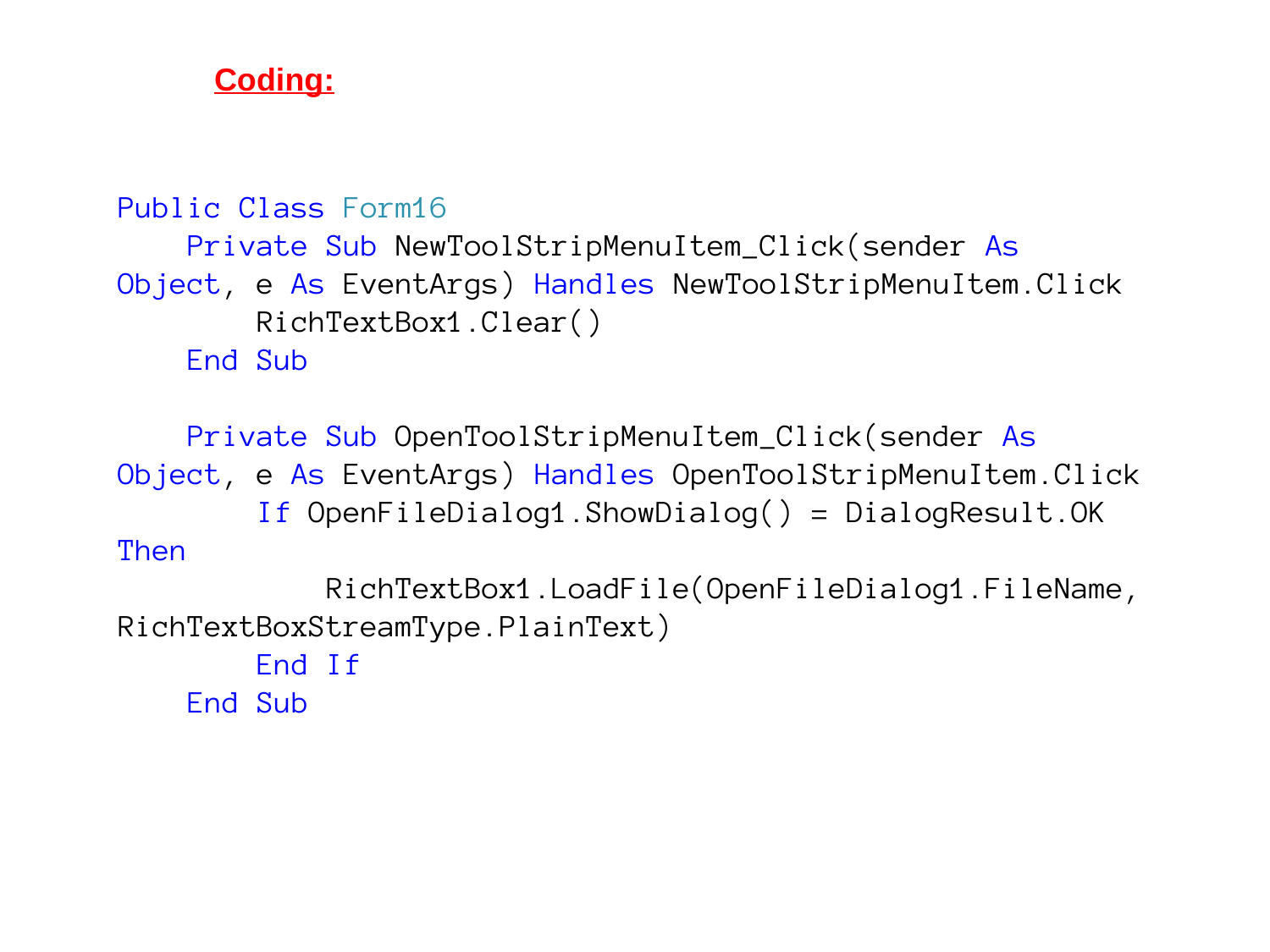

Coding:
Public Class Form16
    Private Sub NewToolStripMenuItem_Click(sender As Object, e As EventArgs) Handles NewToolStripMenuItem.Click
        RichTextBox1.Clear()
    End Sub

    Private Sub OpenToolStripMenuItem_Click(sender As Object, e As EventArgs) Handles OpenToolStripMenuItem.Click
        If OpenFileDialog1.ShowDialog() = DialogResult.OK Then
            RichTextBox1.LoadFile(OpenFileDialog1.FileName, RichTextBoxStreamType.PlainText)
        End If
    End Sub